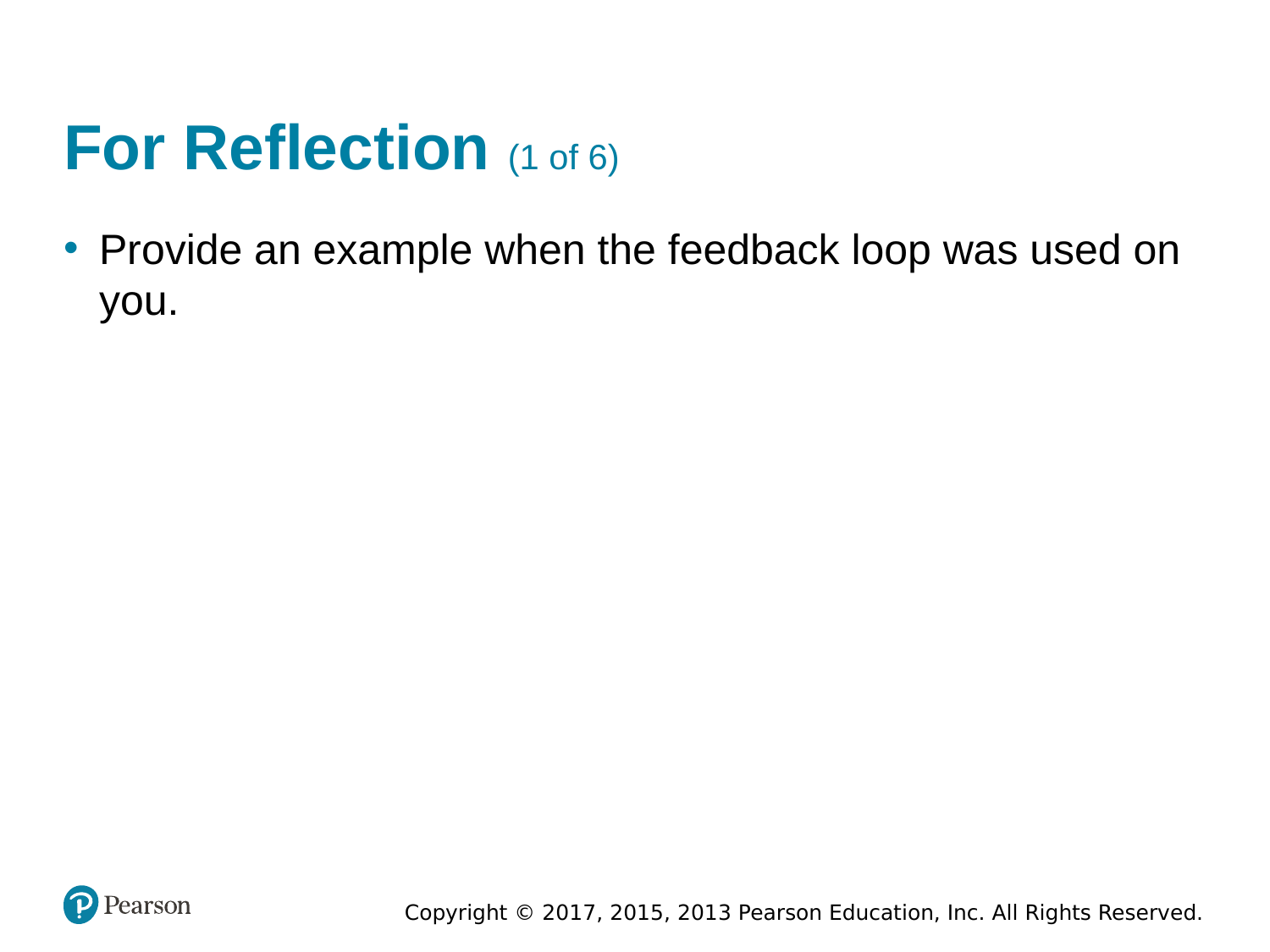

# For Reflection (1 of 6)
Provide an example when the feedback loop was used on you.